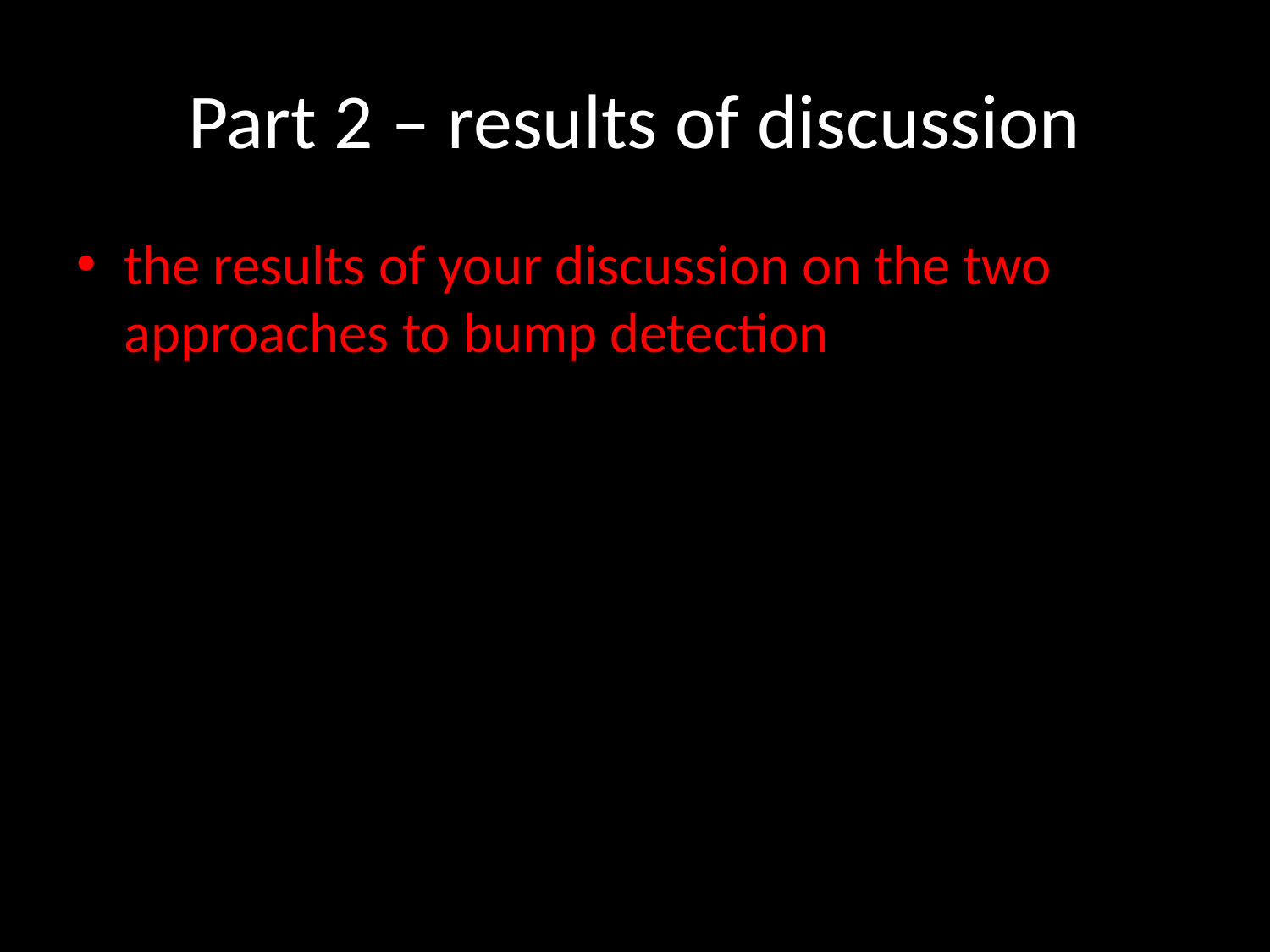

# Part 2 – results of discussion
the results of your discussion on the two approaches to bump detection